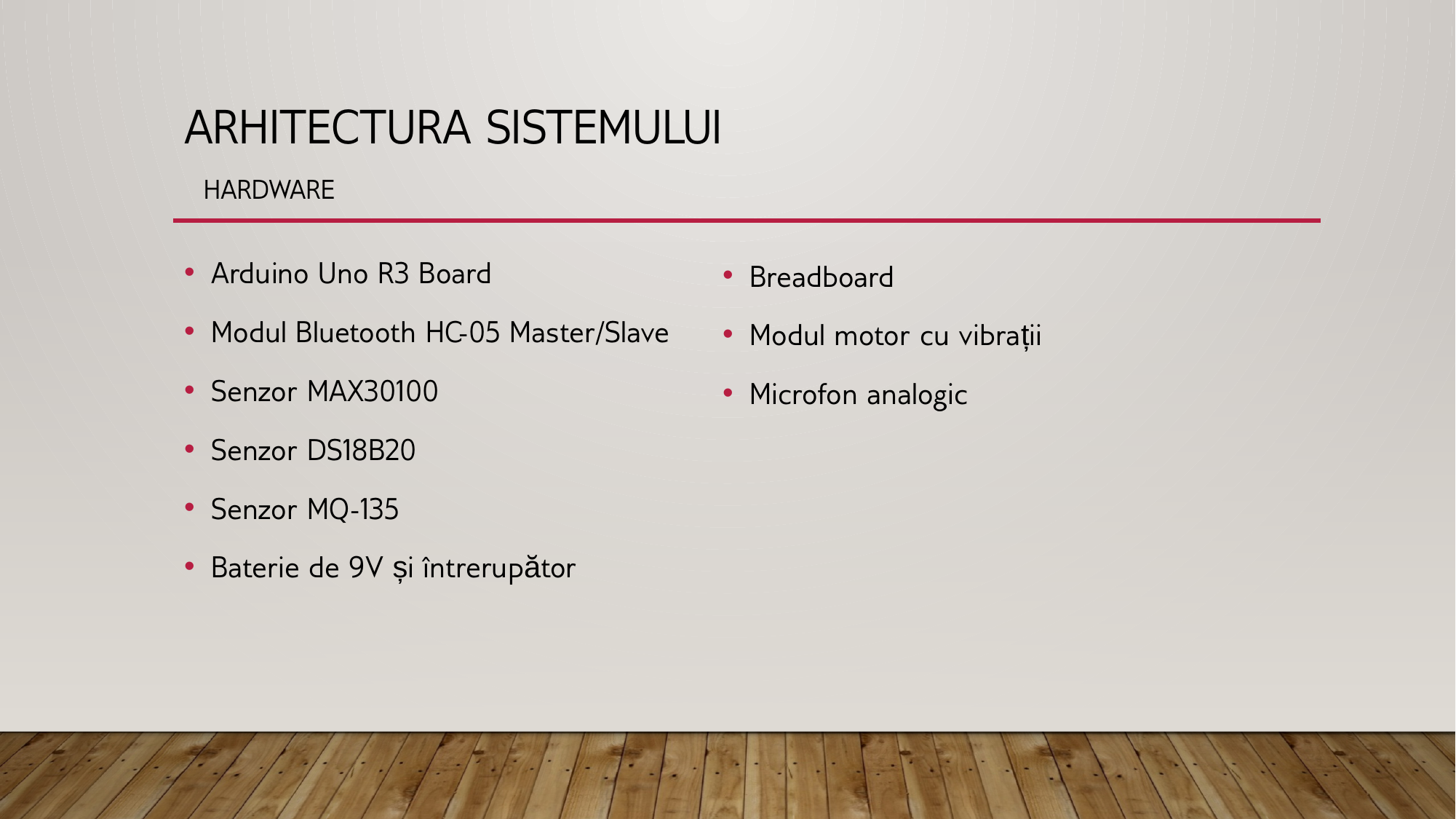

# Arhitectura sistemului
HARDWARE
Arduino Uno R3 Board
Modul Bluetooth HC-05 Master/Slave
Senzor MAX30100
Senzor DS18B20
Senzor MQ-135
Baterie de 9V și întrerupător

Breadboard
Modul motor cu vibrații
Microfon analogic